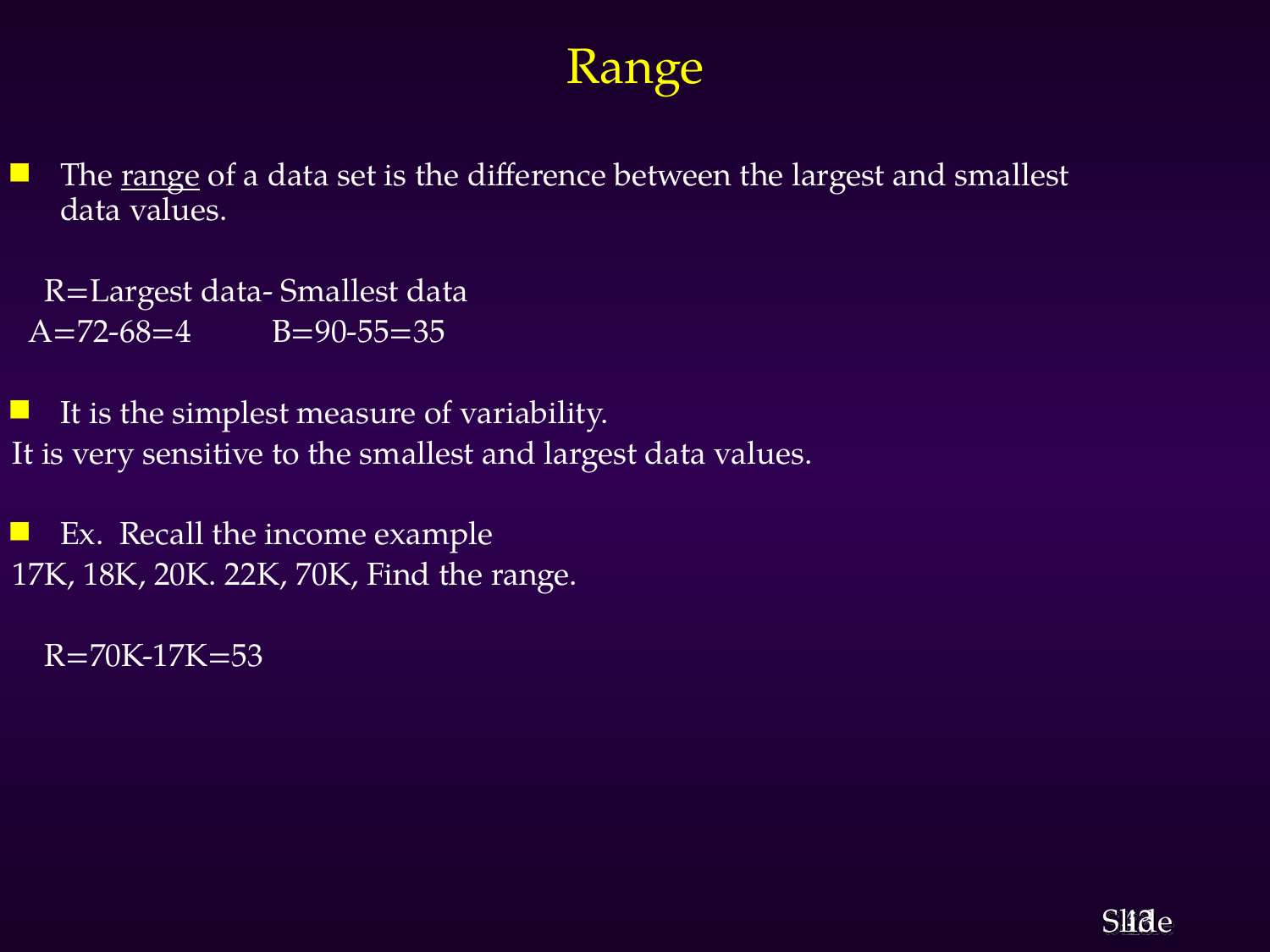

# Range
The range of a data set is the difference between the largest and smallest data values.

    R=Largest data- Smallest data
  A=72-68=4          B=90-55=35

It is the simplest measure of variability.
It is very sensitive to the smallest and largest data values.

Ex.  Recall the income example
17K, 18K, 20K. 22K, 70K, Find the range.

    R=70K-17K=53